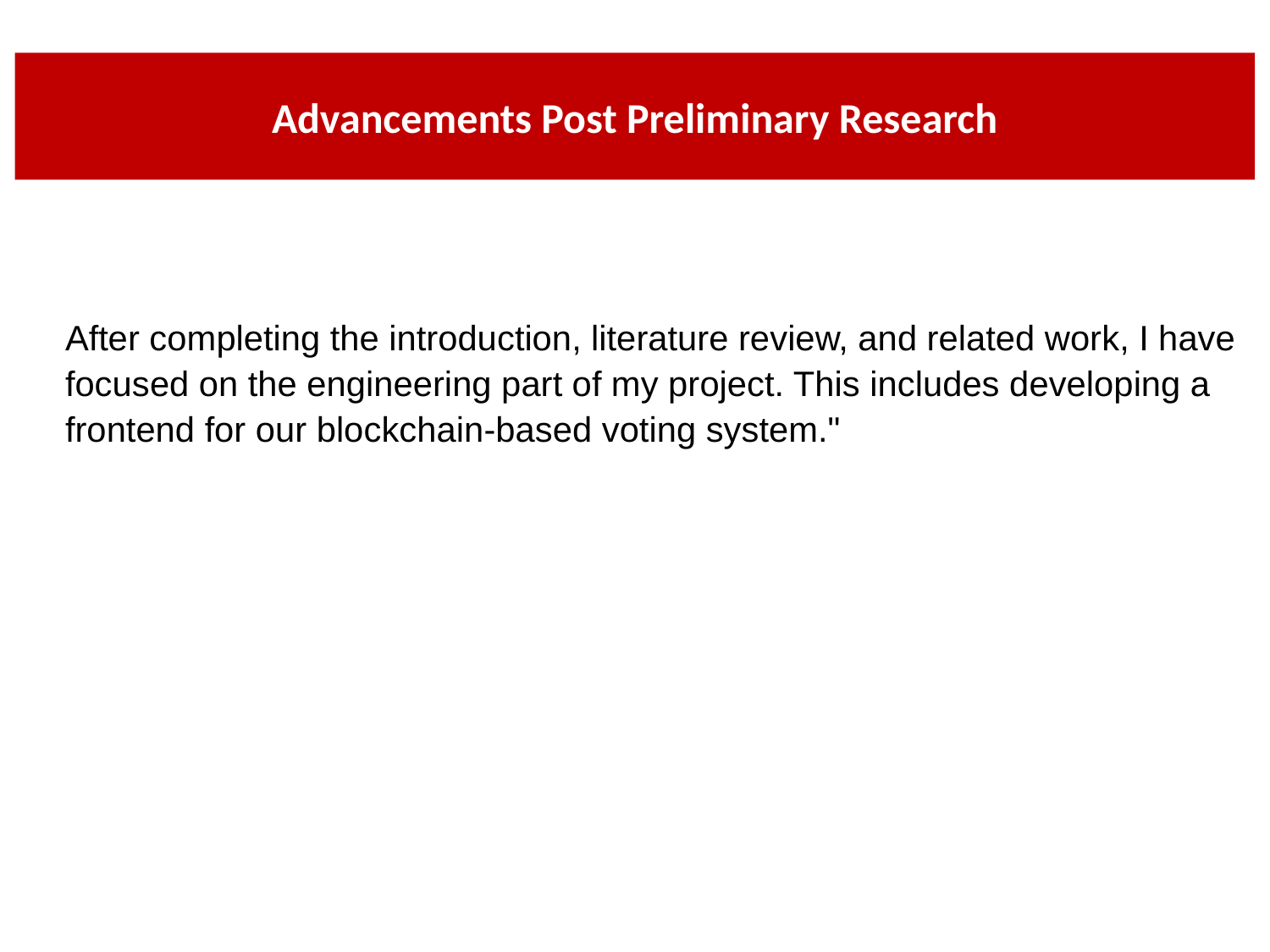

Advancements Post Preliminary Research
After completing the introduction, literature review, and related work, I have focused on the engineering part of my project. This includes developing a frontend for our blockchain-based voting system."